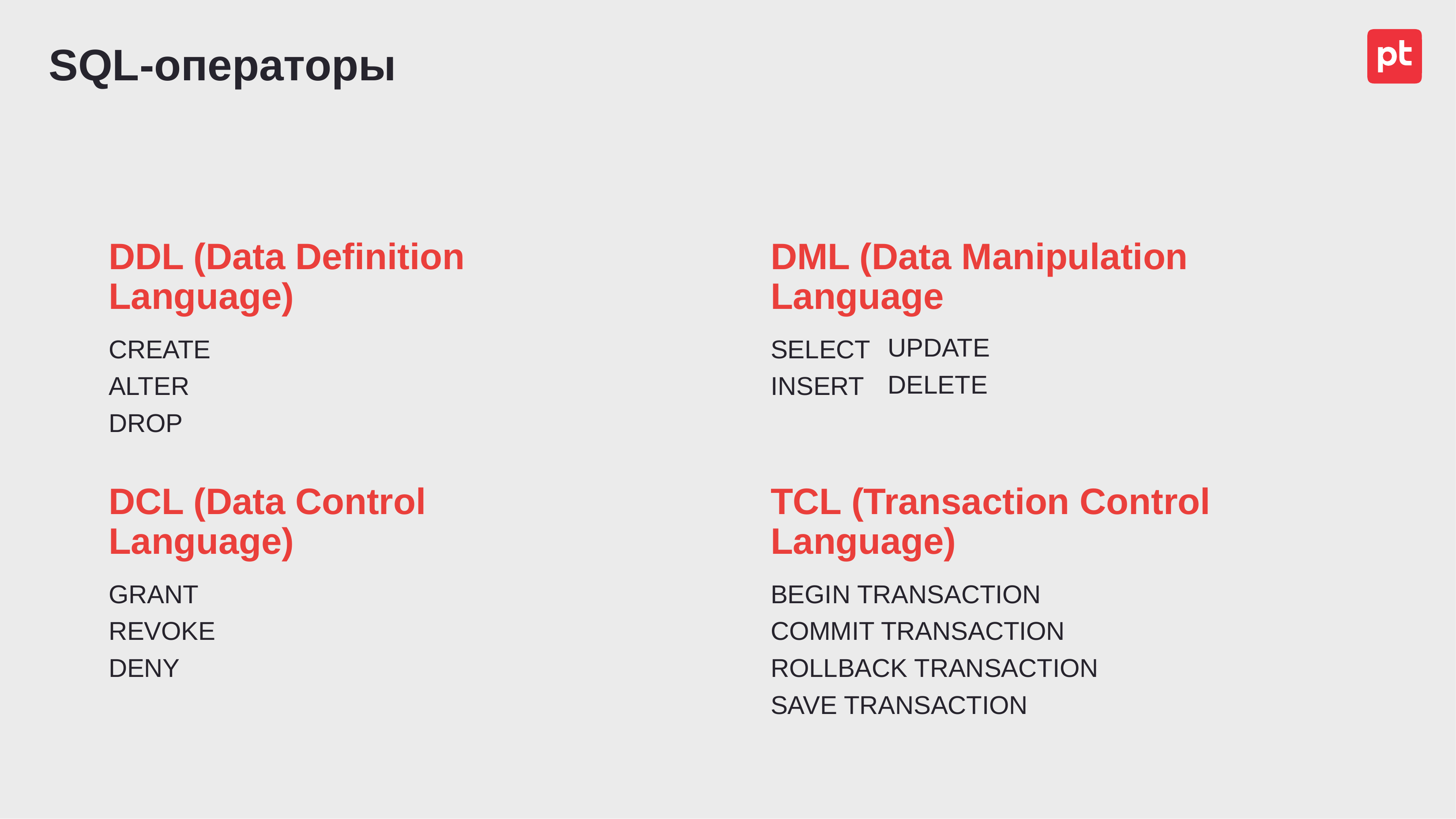

# SQL-операторы
DDL (Data Definition Language)
DML (Data Manipulation Language
UPDATE
DELETE
CREATE
ALTER
DROP
SELECT
INSERT
DCL (Data Control Language)
TCL (Transaction Control Language)
GRANT
REVOKE
DENY
BEGIN TRANSACTION
COMMIT TRANSACTION
ROLLBACK TRANSACTION
SAVE TRANSACTION